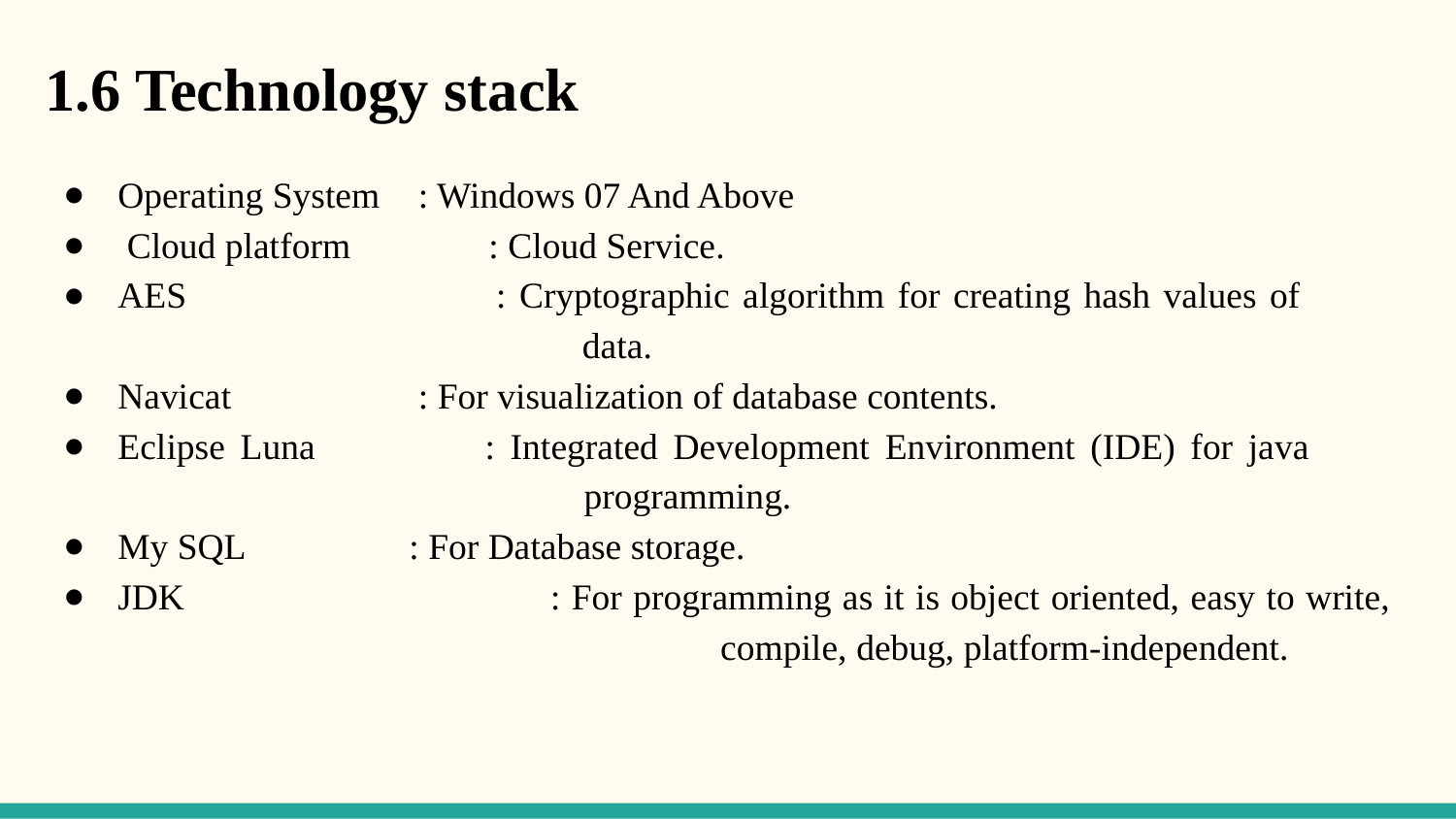

# 1.6 Technology stack
Operating System	 : Windows 07 And Above
 Cloud platform               : Cloud Service.
AES                   	 : Cryptographic algorithm for creating hash values of 				   data.
Navicat                  	 : For visualization of database contents.
Eclipse Luna         	 : Integrated Development Environment (IDE) for java 			                   programming.
My SQL                	: For Database storage.
JDK                                 : For programming as it is object oriented, easy to write, 			                  compile, debug, platform-independent.